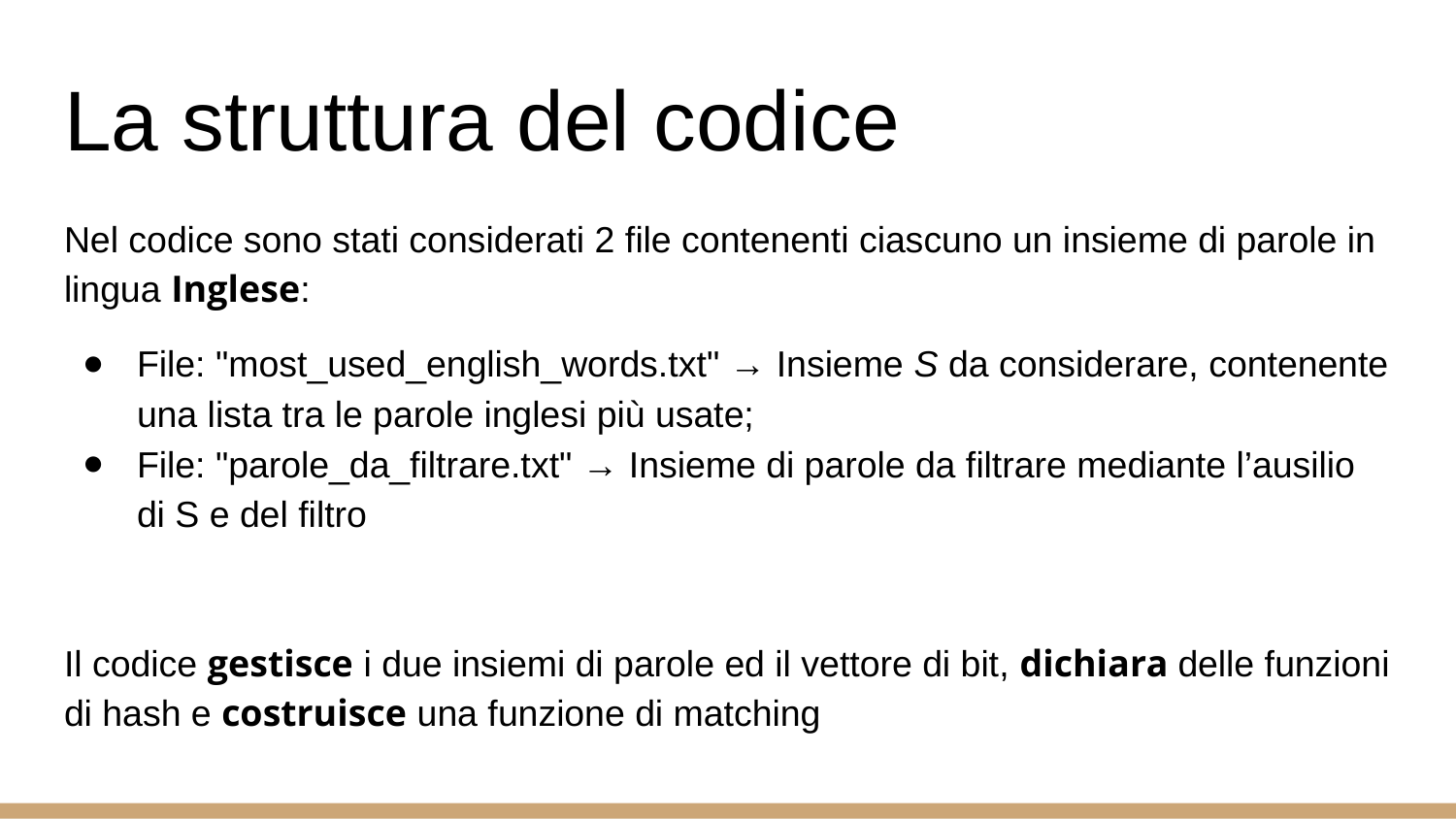

# La struttura del codice
Nel codice sono stati considerati 2 file contenenti ciascuno un insieme di parole in lingua Inglese:
File: "most_used_english_words.txt" → Insieme S da considerare, contenente una lista tra le parole inglesi più usate;
File: "parole_da_filtrare.txt" → Insieme di parole da filtrare mediante l’ausilio di S e del filtro

Il codice gestisce i due insiemi di parole ed il vettore di bit, dichiara delle funzioni di hash e costruisce una funzione di matching